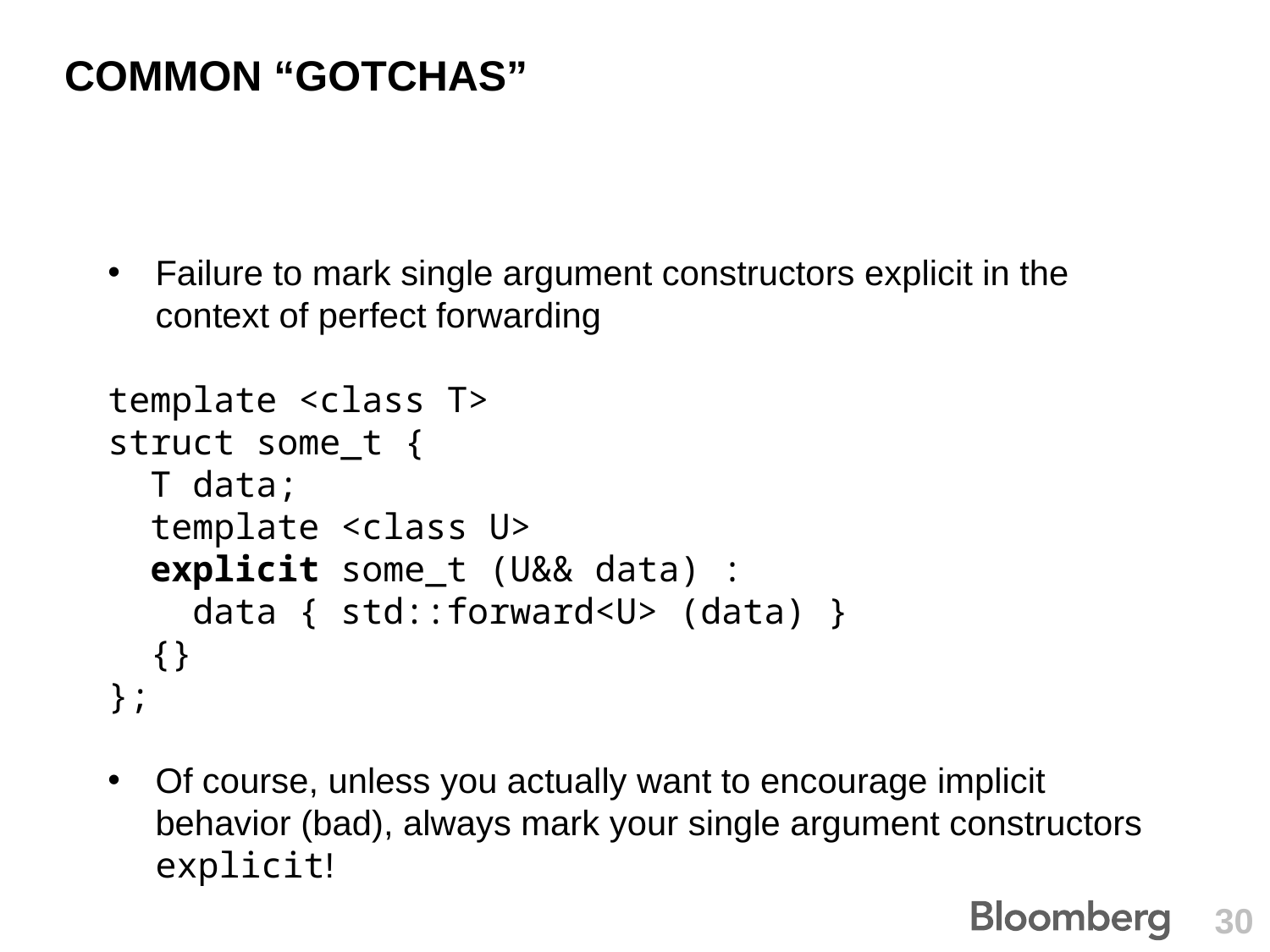

# common “gotchas”

Failure to mark single argument constructors explicit in the context of perfect forwarding

template <class T>
struct some_t {
  T data;
  template <class U>
  explicit some_t (U&& data) :
    data { std::forward<U> (data) }
  {}
};

Of course, unless you actually want to encourage implicit behavior (bad), always mark your single argument constructors explicit!

30